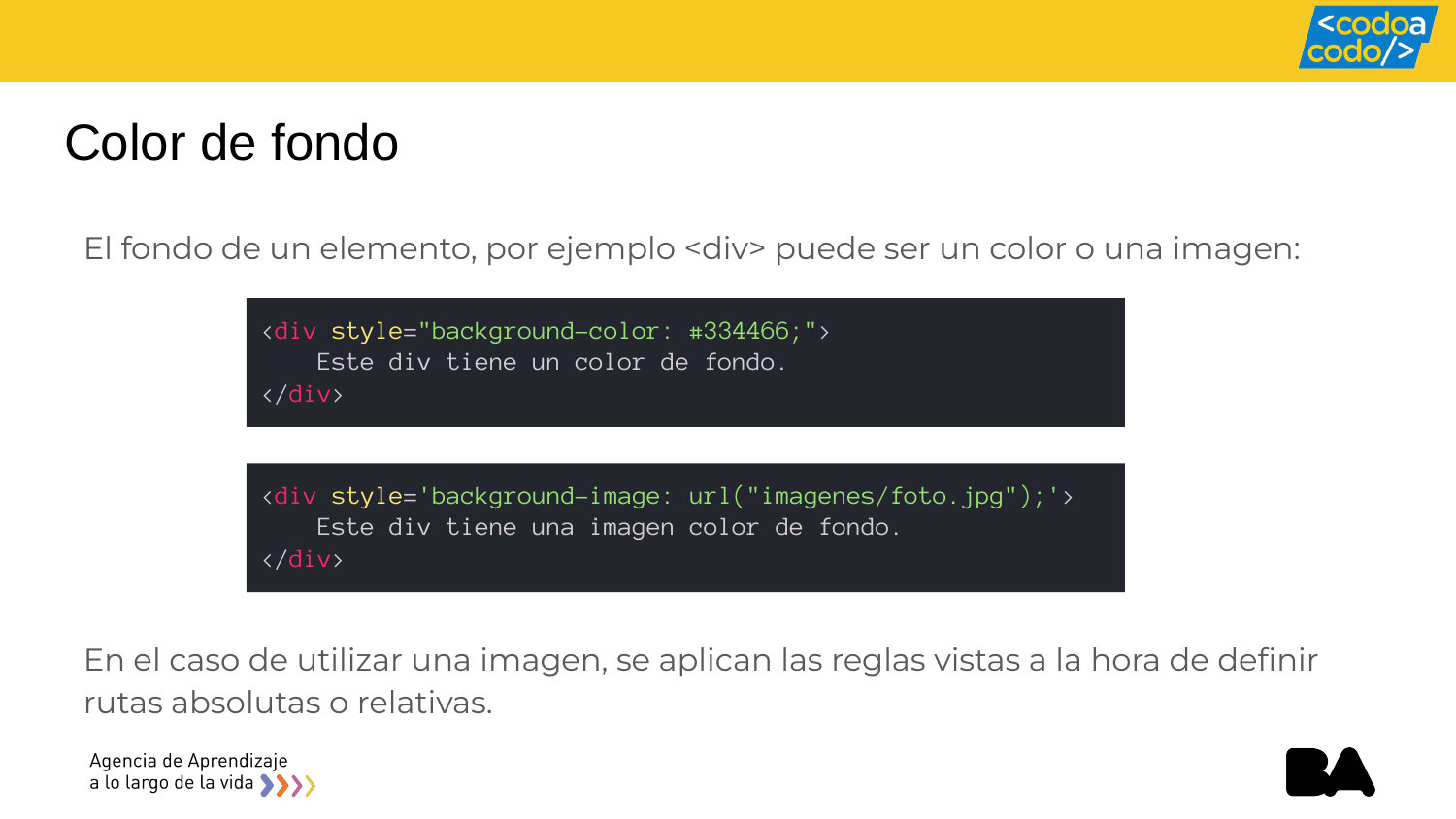

# Color de fondo
El fondo de un elemento, por ejemplo <div> puede ser un color o una imagen:
<div style="background-color: #334466;">
    Este div tiene un color de fondo.
</div>
<div style='background-image: url("imagenes/foto.jpg");'>
    Este div tiene una imagen color de fondo.
</div>
En el caso de utilizar una imagen, se aplican las reglas vistas a la hora de definir rutas absolutas o relativas.